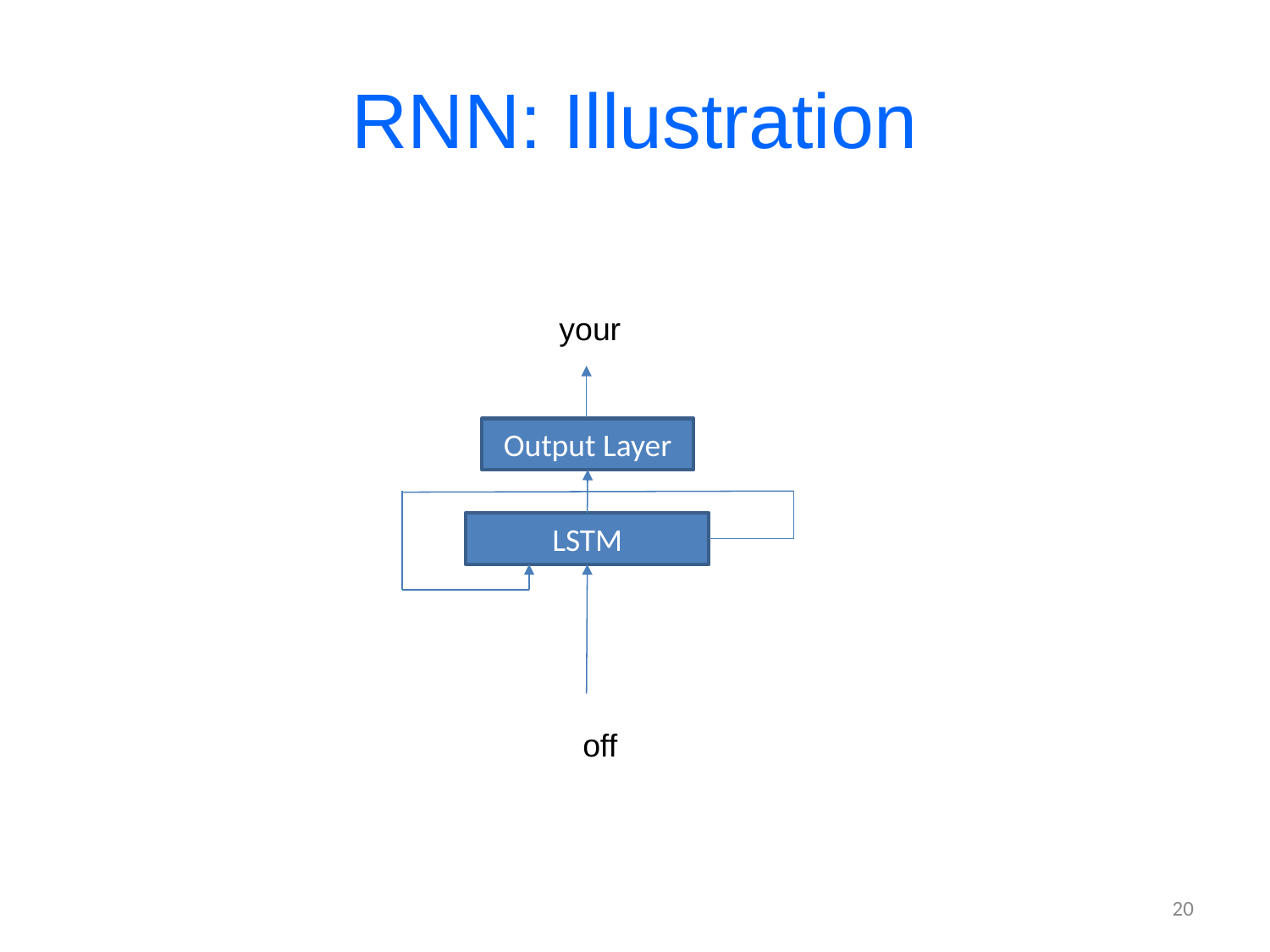

# RNN: Illustration
your
Output Layer
LSTM
  off
20